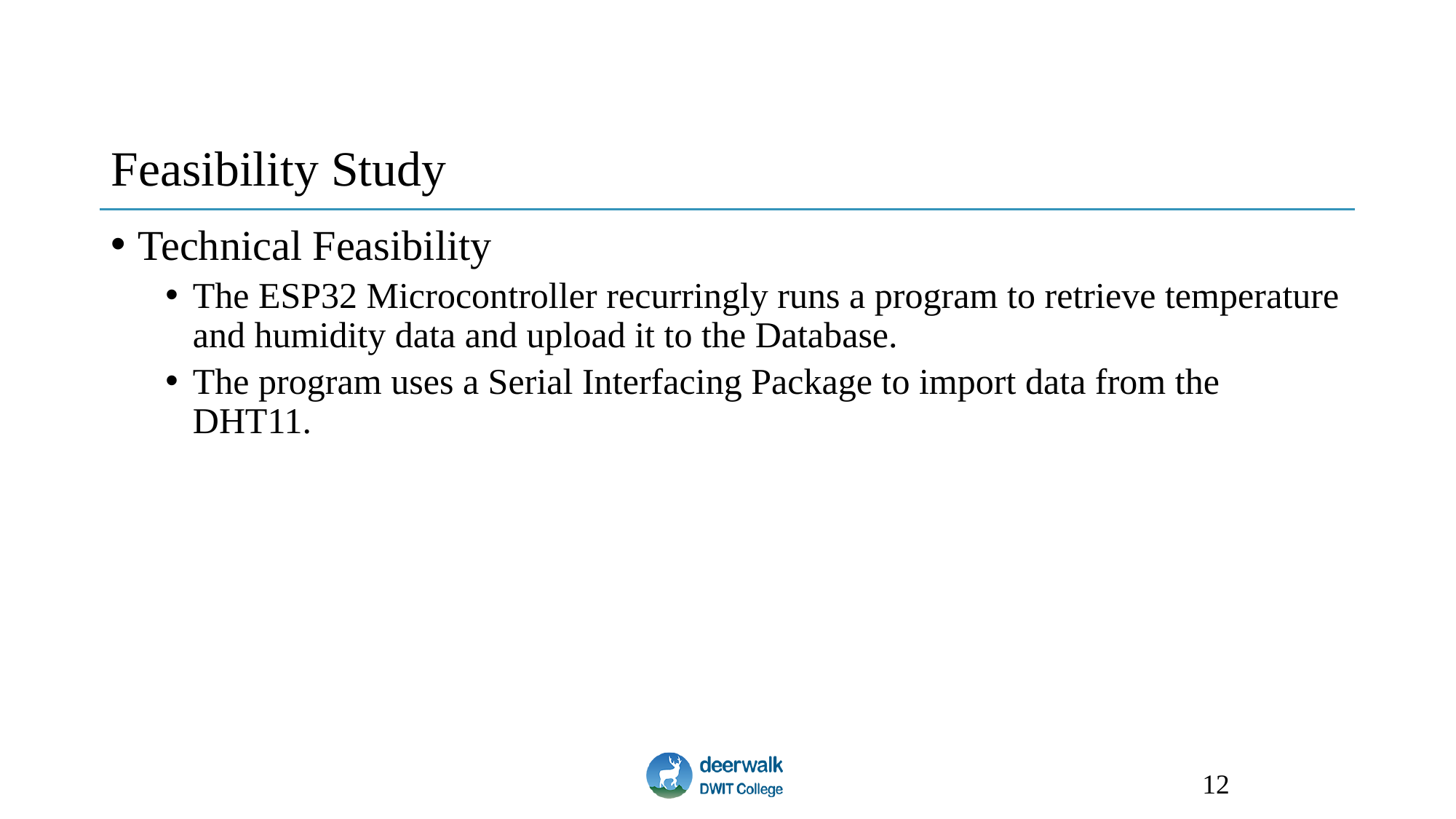

# Feasibility Study
Technical Feasibility
The ESP32 Microcontroller recurringly runs a program to retrieve temperature and humidity data and upload it to the Database.
The program uses a Serial Interfacing Package to import data from the DHT11.
12